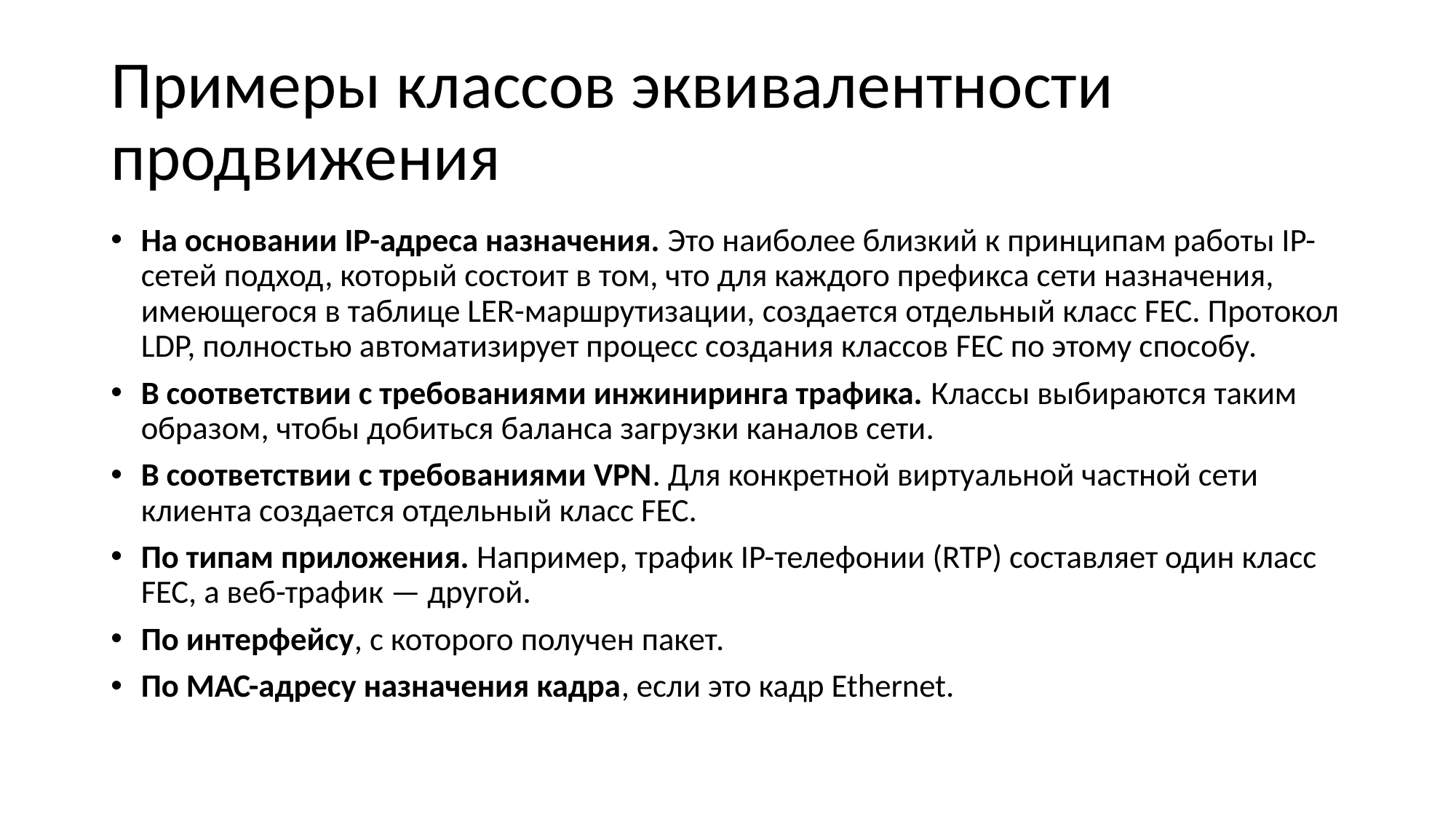

# Примеры классов эквивалентности продвижения
На основании IP-адреса назначения. Это наиболее близкий к принципам работы IP-сетей подход, который состоит в том, что для каждого префикса сети назначения, имеющегося в таблице LER-маршрутизации, создается отдельный класс FEC. Протокол LDP, полностью автоматизирует процесс создания классов FEC по этому способу.
В соответствии с требованиями инжиниринга трафика. Классы выбираются таким образом, чтобы добиться баланса загрузки каналов сети.
В соответствии с требованиями VPN. Для конкретной виртуальной частной сети клиента создается отдельный класс FEC.
По типам приложения. Например, трафик IP-телефонии (RTP) составляет один класс FEC, а веб-трафик — другой.
По интерфейсу, с которого получен пакет.
По МАС-адресу назначения кадра, если это кадр Ethernet.